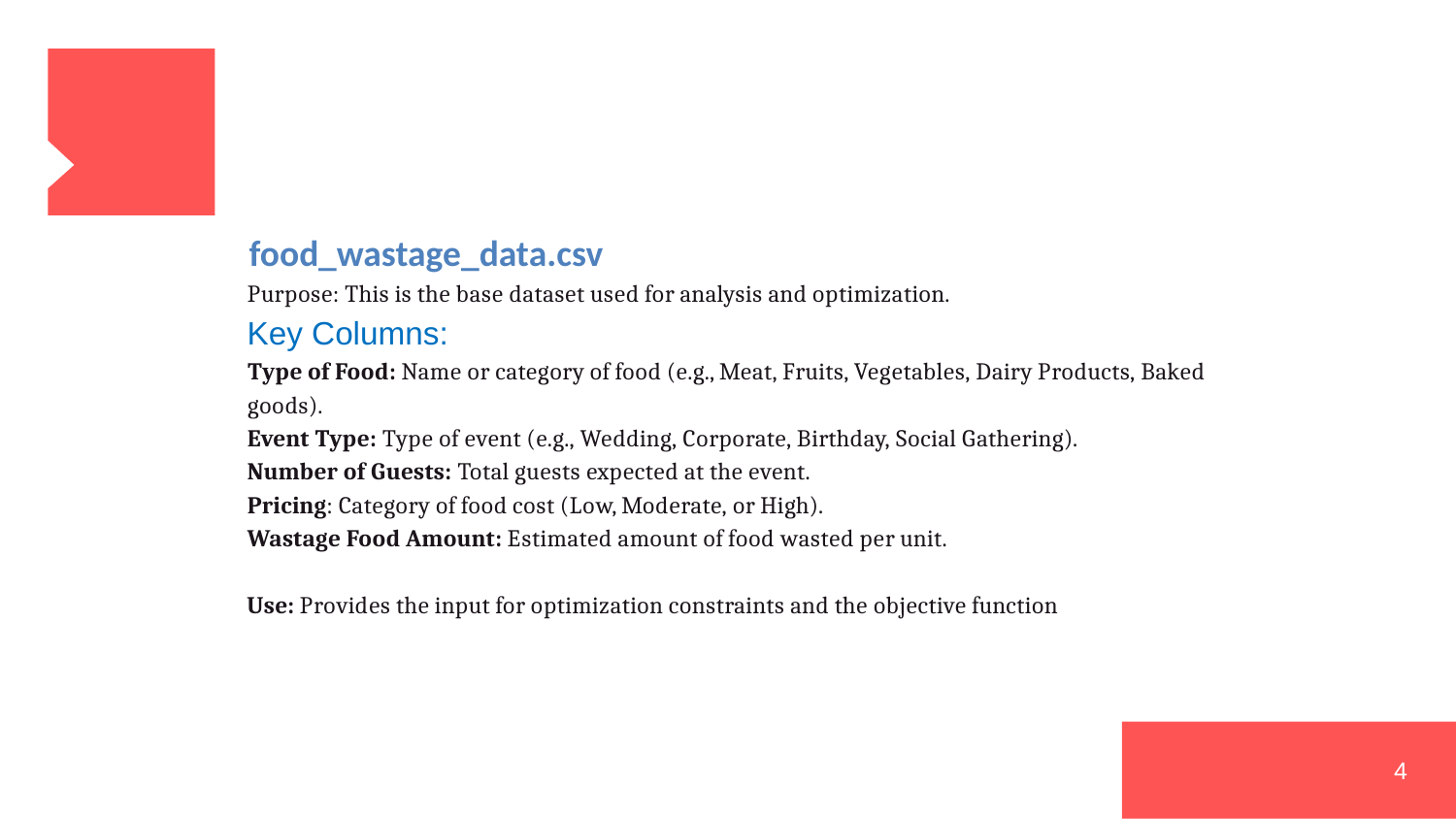

food_wastage_data.csv
Purpose: This is the base dataset used for analysis and optimization.
Key Columns:
Type of Food: Name or category of food (e.g., Meat, Fruits, Vegetables, Dairy Products, Baked goods).
Event Type: Type of event (e.g., Wedding, Corporate, Birthday, Social Gathering).
Number of Guests: Total guests expected at the event.
Pricing: Category of food cost (Low, Moderate, or High).
Wastage Food Amount: Estimated amount of food wasted per unit.
Use: Provides the input for optimization constraints and the objective function
4